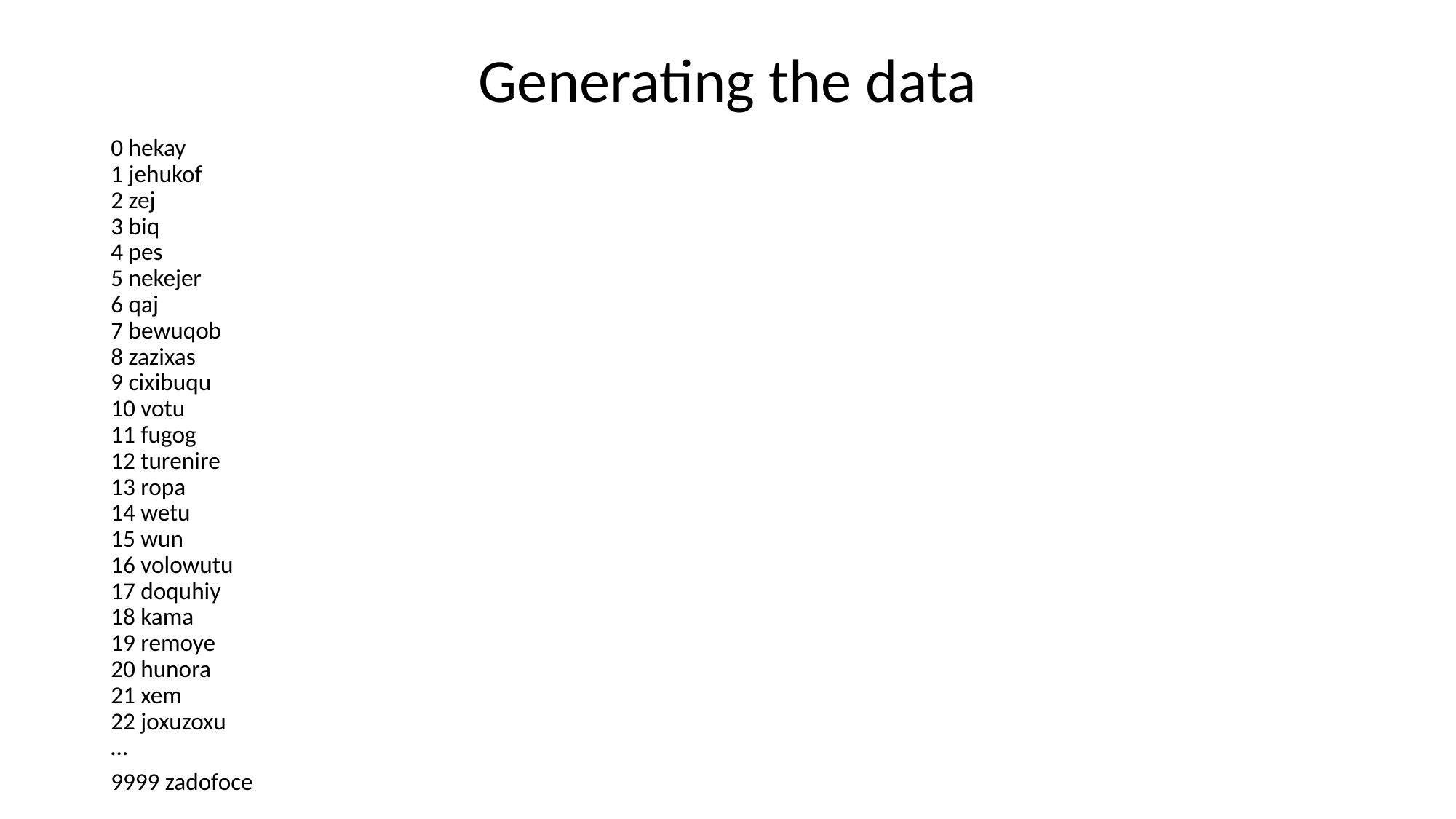

# Generating the data
0 hekay
1 jehukof
2 zej
3 biq
4 pes
5 nekejer
6 qaj
7 bewuqob
8 zazixas
9 cixibuqu
10 votu
11 fugog
12 turenire
13 ropa
14 wetu
15 wun
16 volowutu
17 doquhiy
18 kama
19 remoye
20 hunora
21 xem
22 joxuzoxu
…
9999 zadofoce